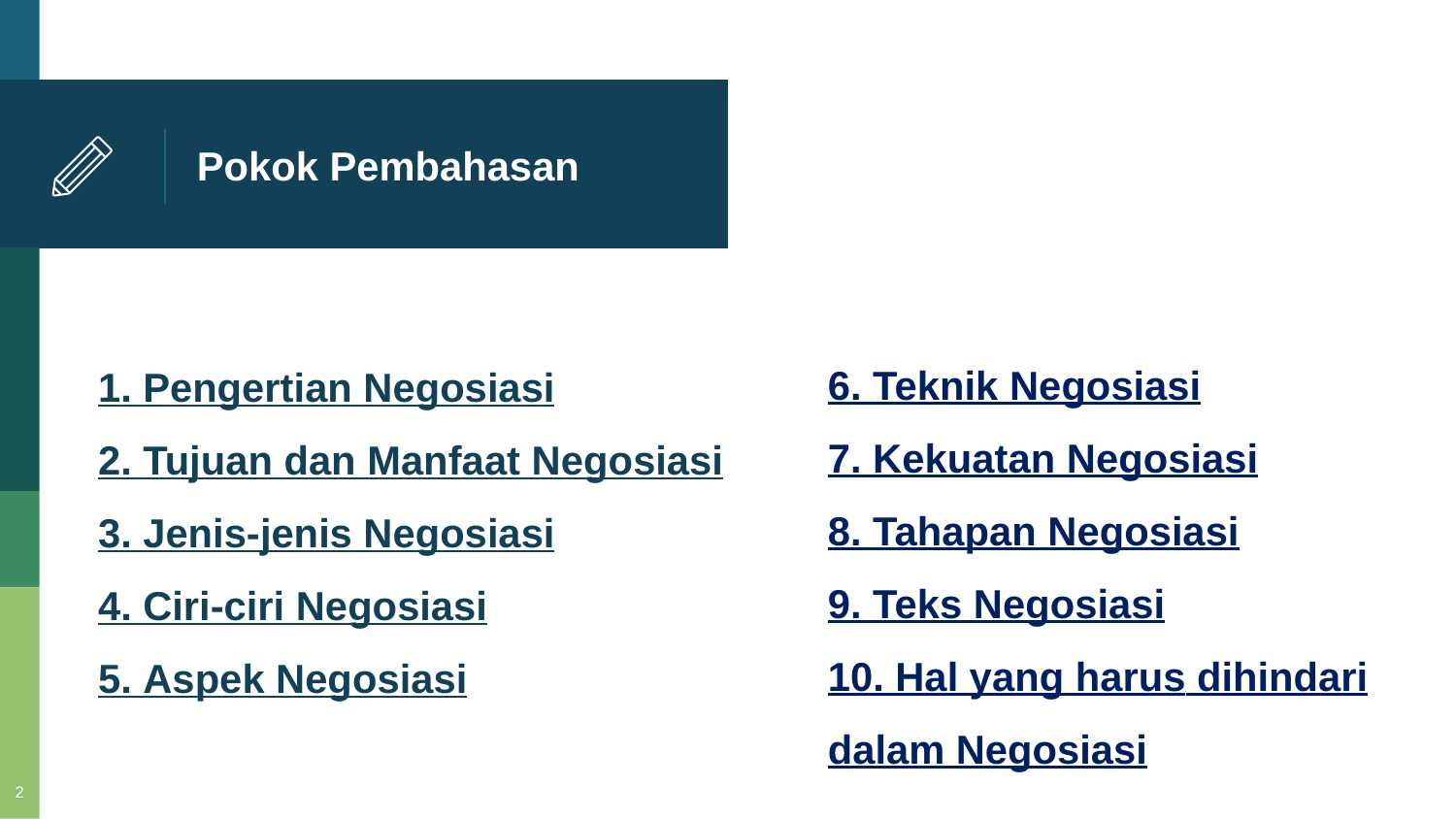

Pokok Pembahasan
1. Pengertian Negosiasi
2. Tujuan dan Manfaat Negosiasi
3. Jenis-jenis Negosiasi
4. Ciri-ciri Negosiasi
5. Aspek Negosiasi
6. Teknik Negosiasi
7. Kekuatan Negosiasi
8. Tahapan Negosiasi
9. Teks Negosiasi
10. Hal yang harus dihindari
dalam Negosiasi

2